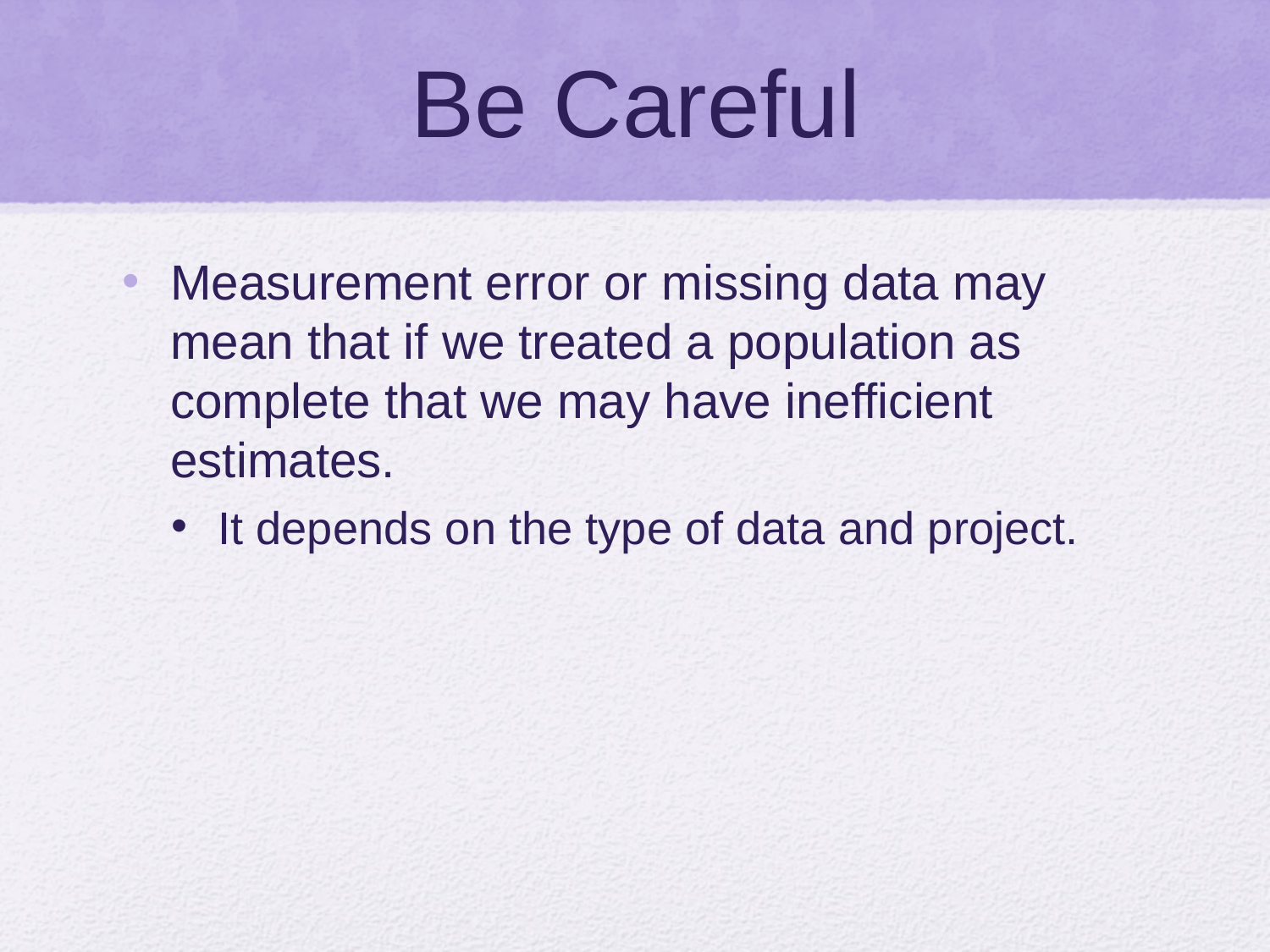

# Be Careful
Measurement error or missing data may mean that if we treated a population as complete that we may have inefficient estimates.
It depends on the type of data and project.